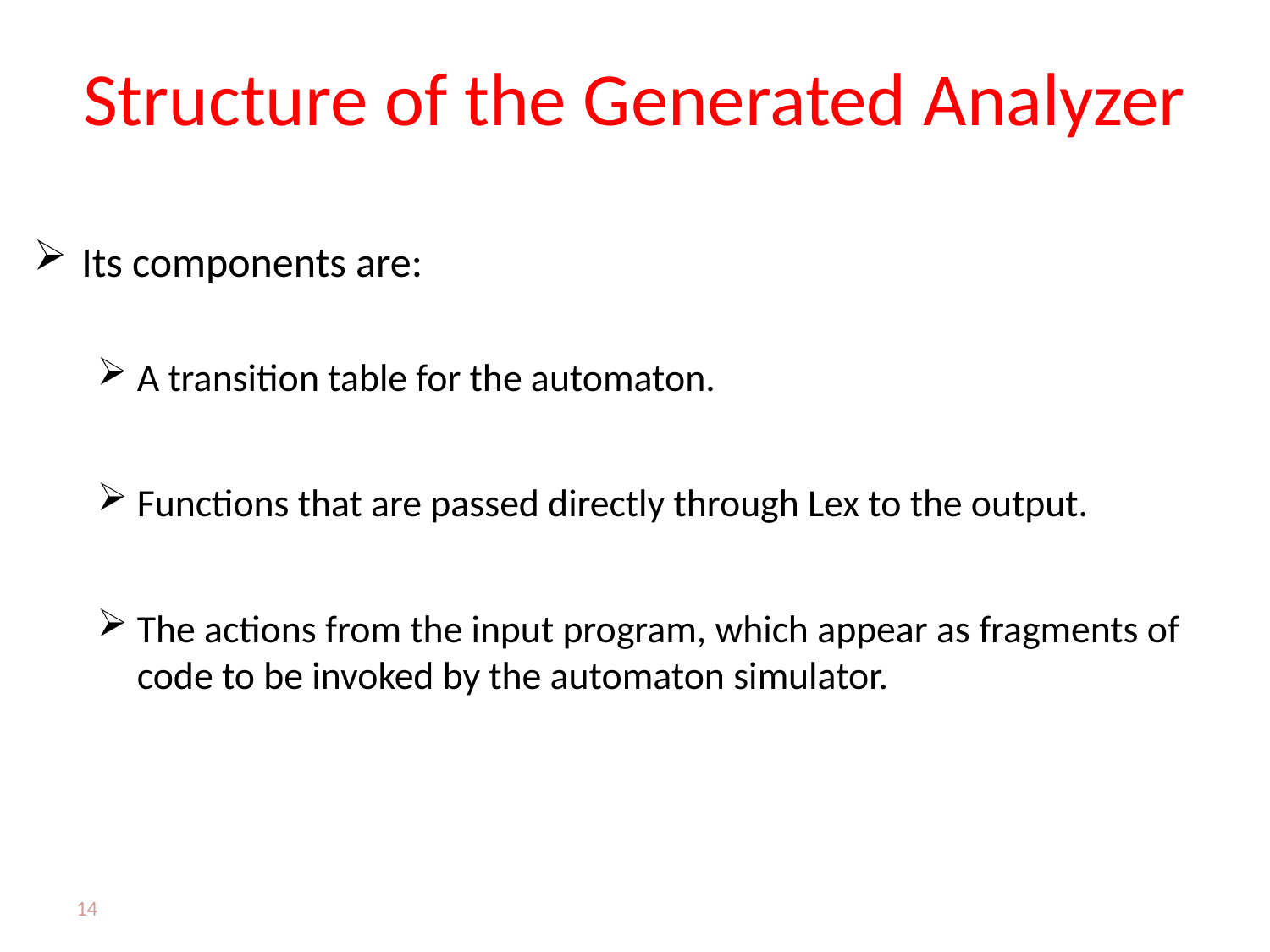

# Structure of the Generated Analyzer

Its components are:

A transition table for the automaton.

Functions that are passed directly through Lex to the output.

The actions from the input program, which appear as fragments of code to be invoked by the automaton simulator.
14